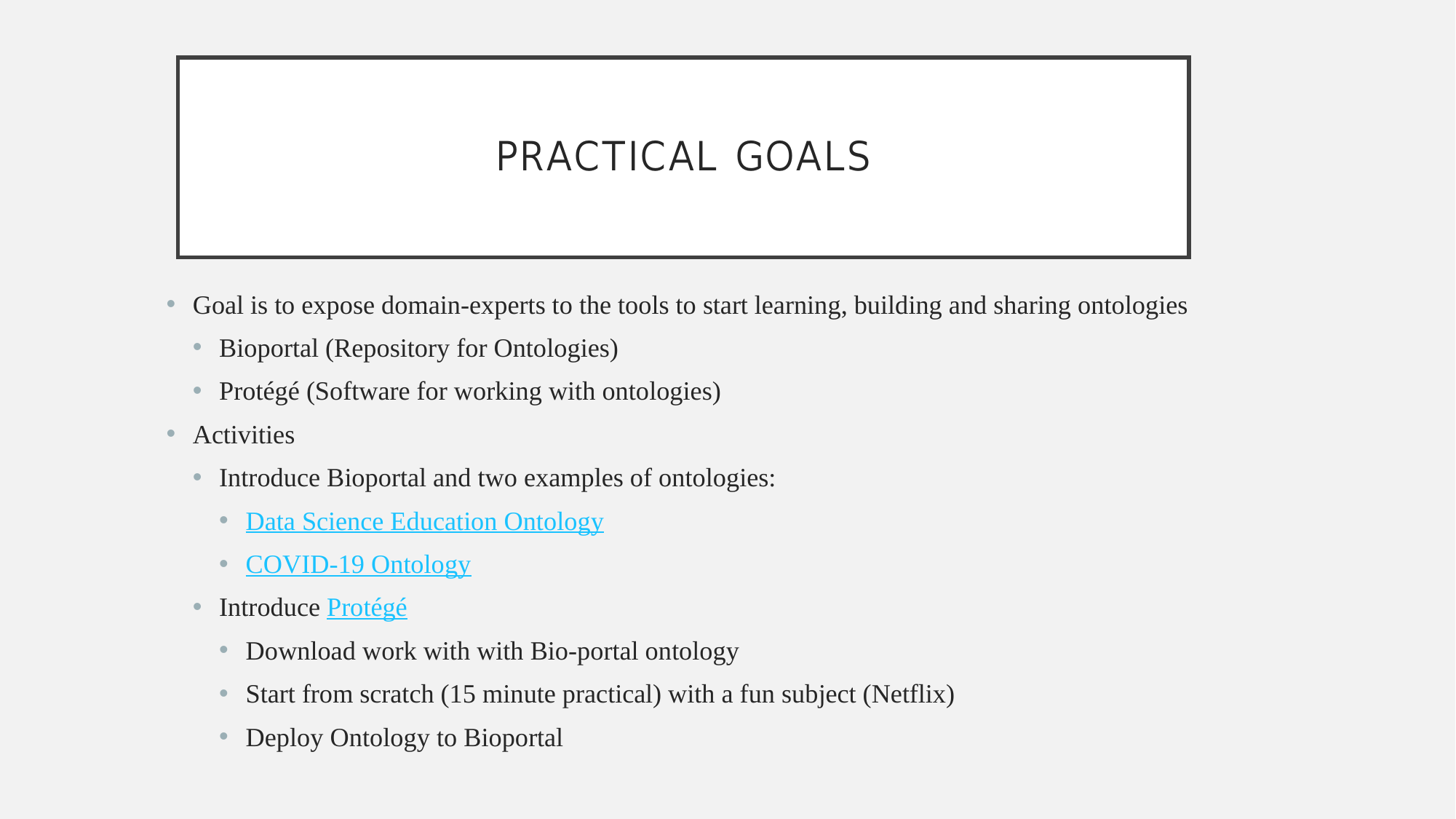

# Practical goals
Goal is to expose domain-experts to the tools to start learning, building and sharing ontologies
Bioportal (Repository for Ontologies)
Protégé (Software for working with ontologies)
Activities
Introduce Bioportal and two examples of ontologies:
Data Science Education Ontology
COVID-19 Ontology
Introduce Protégé
Download work with with Bio-portal ontology
Start from scratch (15 minute practical) with a fun subject (Netflix)
Deploy Ontology to Bioportal